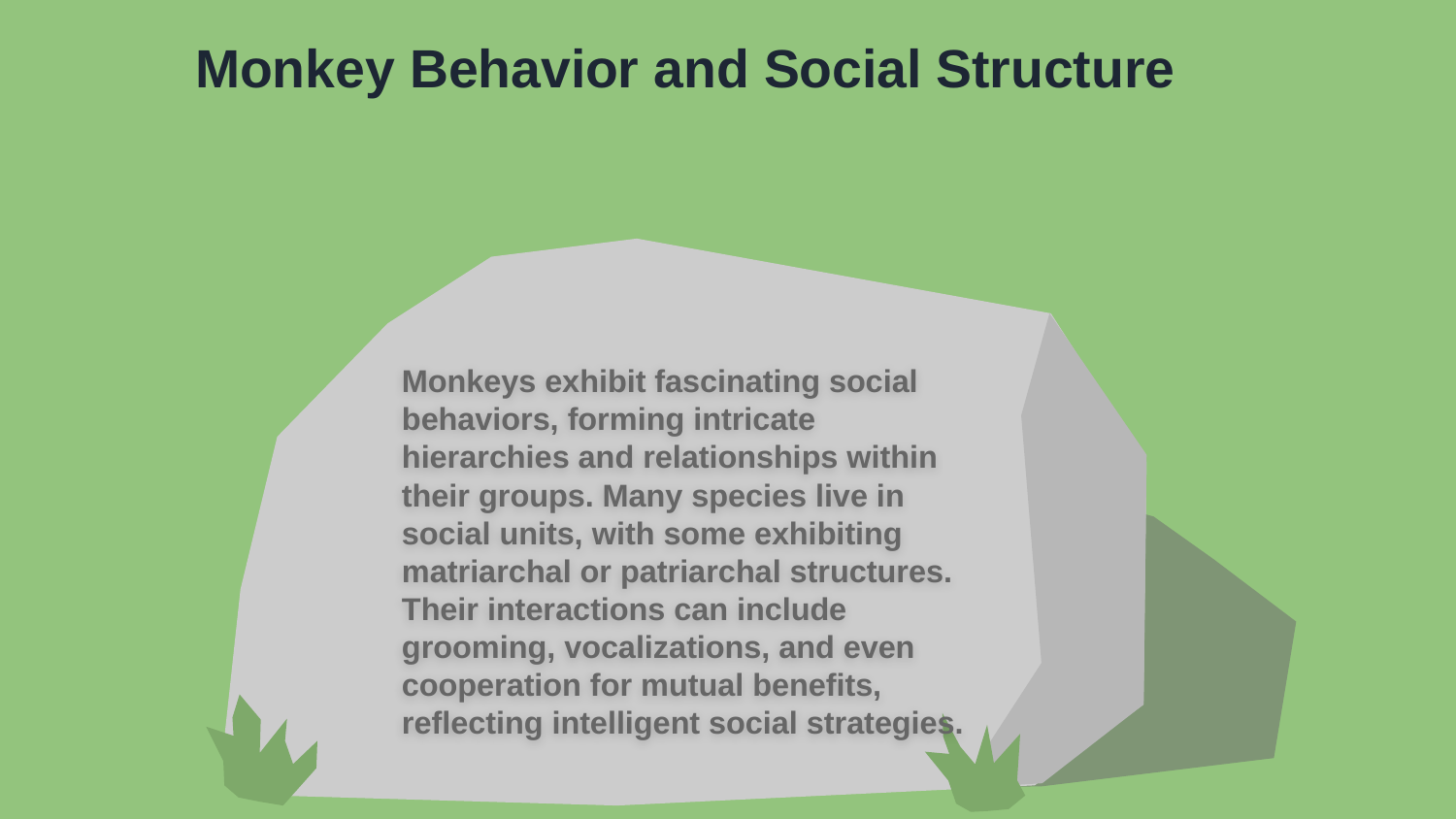

Monkey Behavior and Social Structure

Monkeys exhibit fascinating social behaviors, forming intricate hierarchies and relationships within their groups. Many species live in social units, with some exhibiting matriarchal or patriarchal structures. Their interactions can include grooming, vocalizations, and even cooperation for mutual benefits, reflecting intelligent social strategies.